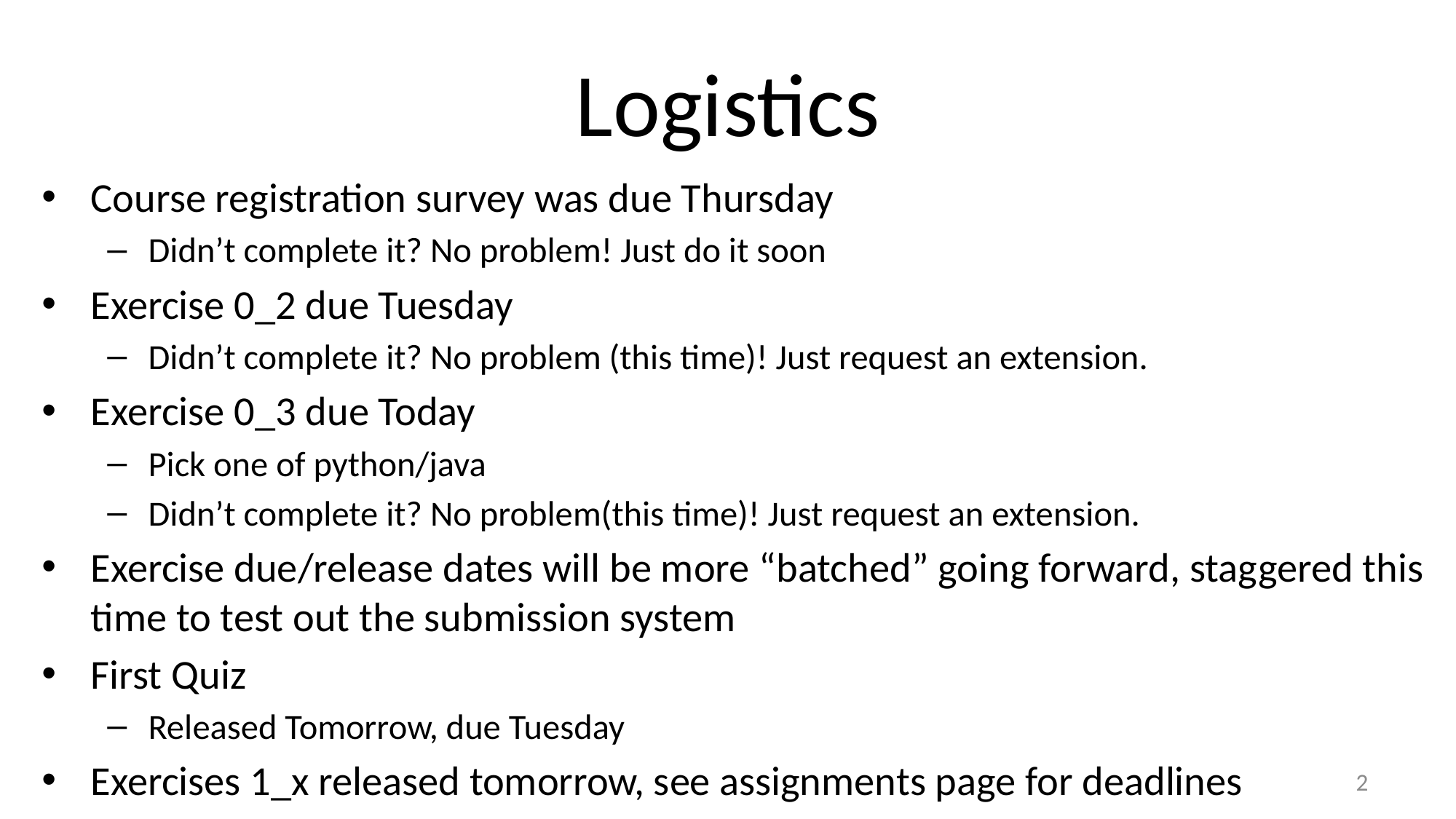

# Logistics
Course registration survey was due Thursday
Didn’t complete it? No problem! Just do it soon
Exercise 0_2 due Tuesday
Didn’t complete it? No problem (this time)! Just request an extension.
Exercise 0_3 due Today
Pick one of python/java
Didn’t complete it? No problem(this time)! Just request an extension.
Exercise due/release dates will be more “batched” going forward, staggered this time to test out the submission system
First Quiz
Released Tomorrow, due Tuesday
Exercises 1_x released tomorrow, see assignments page for deadlines

2